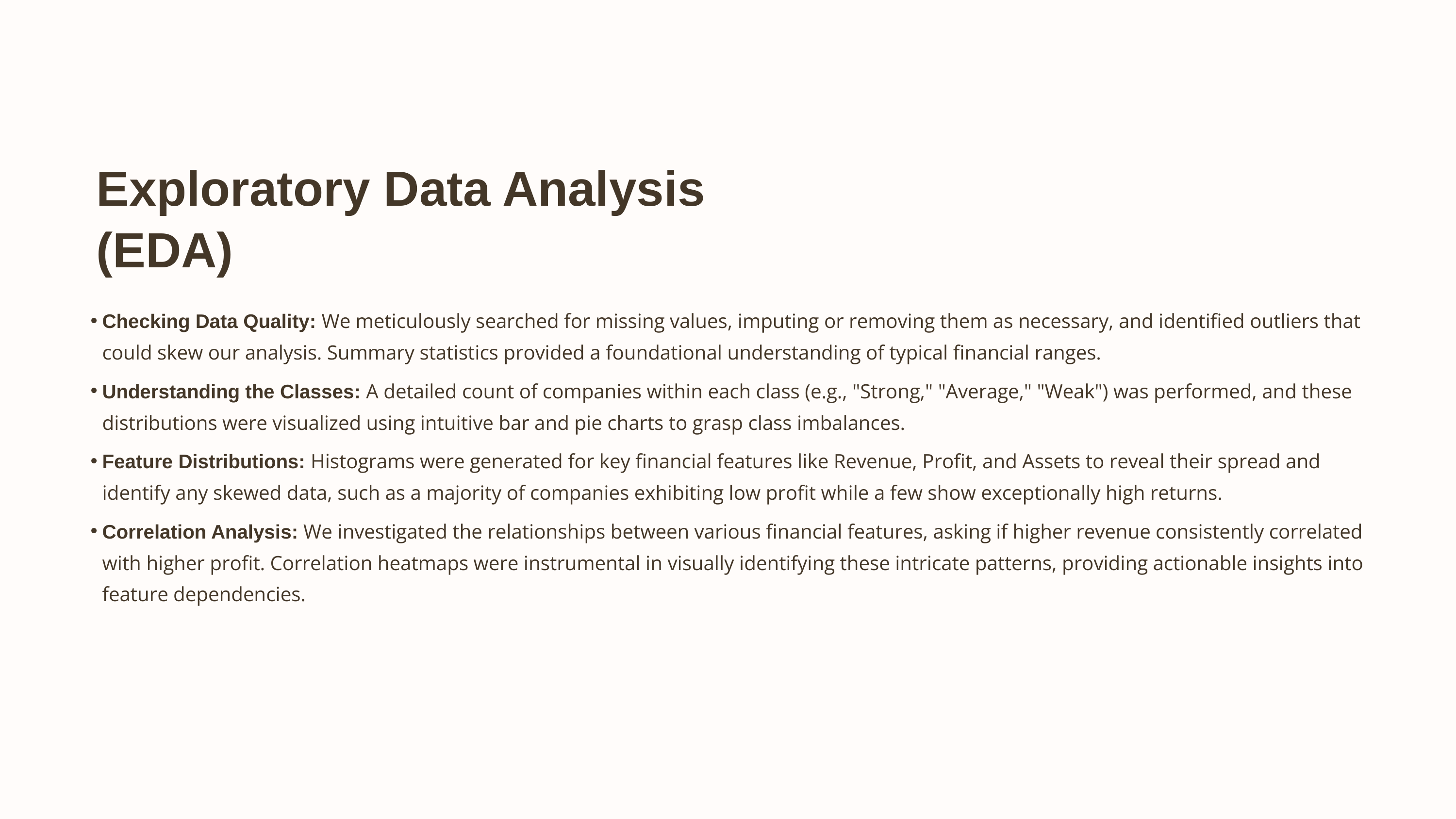

Exploratory Data Analysis (EDA)
Checking Data Quality: We meticulously searched for missing values, imputing or removing them as necessary, and identified outliers that could skew our analysis. Summary statistics provided a foundational understanding of typical financial ranges.
Understanding the Classes: A detailed count of companies within each class (e.g., "Strong," "Average," "Weak") was performed, and these distributions were visualized using intuitive bar and pie charts to grasp class imbalances.
Feature Distributions: Histograms were generated for key financial features like Revenue, Profit, and Assets to reveal their spread and identify any skewed data, such as a majority of companies exhibiting low profit while a few show exceptionally high returns.
Correlation Analysis: We investigated the relationships between various financial features, asking if higher revenue consistently correlated with higher profit. Correlation heatmaps were instrumental in visually identifying these intricate patterns, providing actionable insights into feature dependencies.